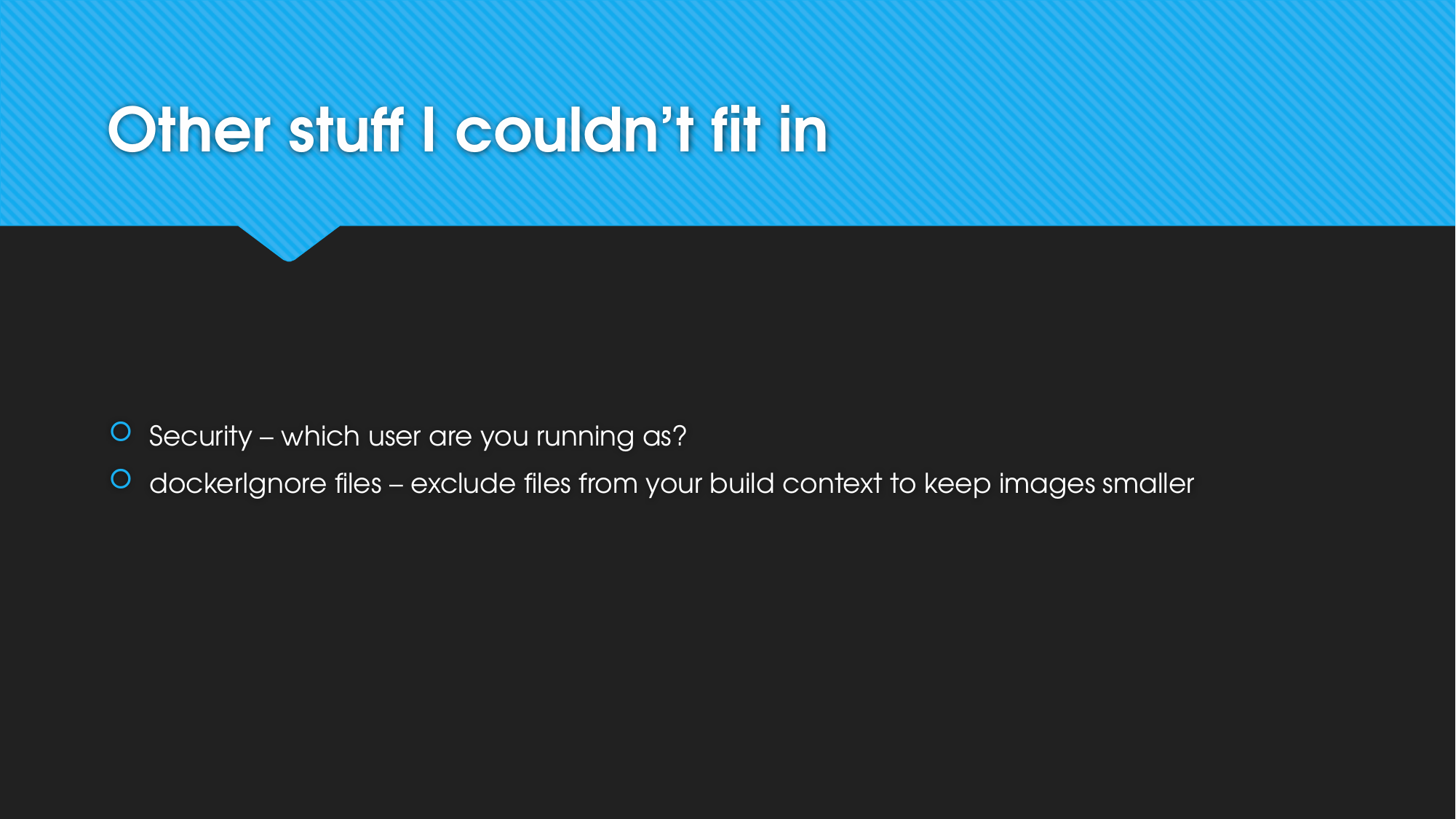

# Other stuff I couldn’t fit in
Security – which user are you running as?
dockerIgnore files – exclude files from your build context to keep images smaller